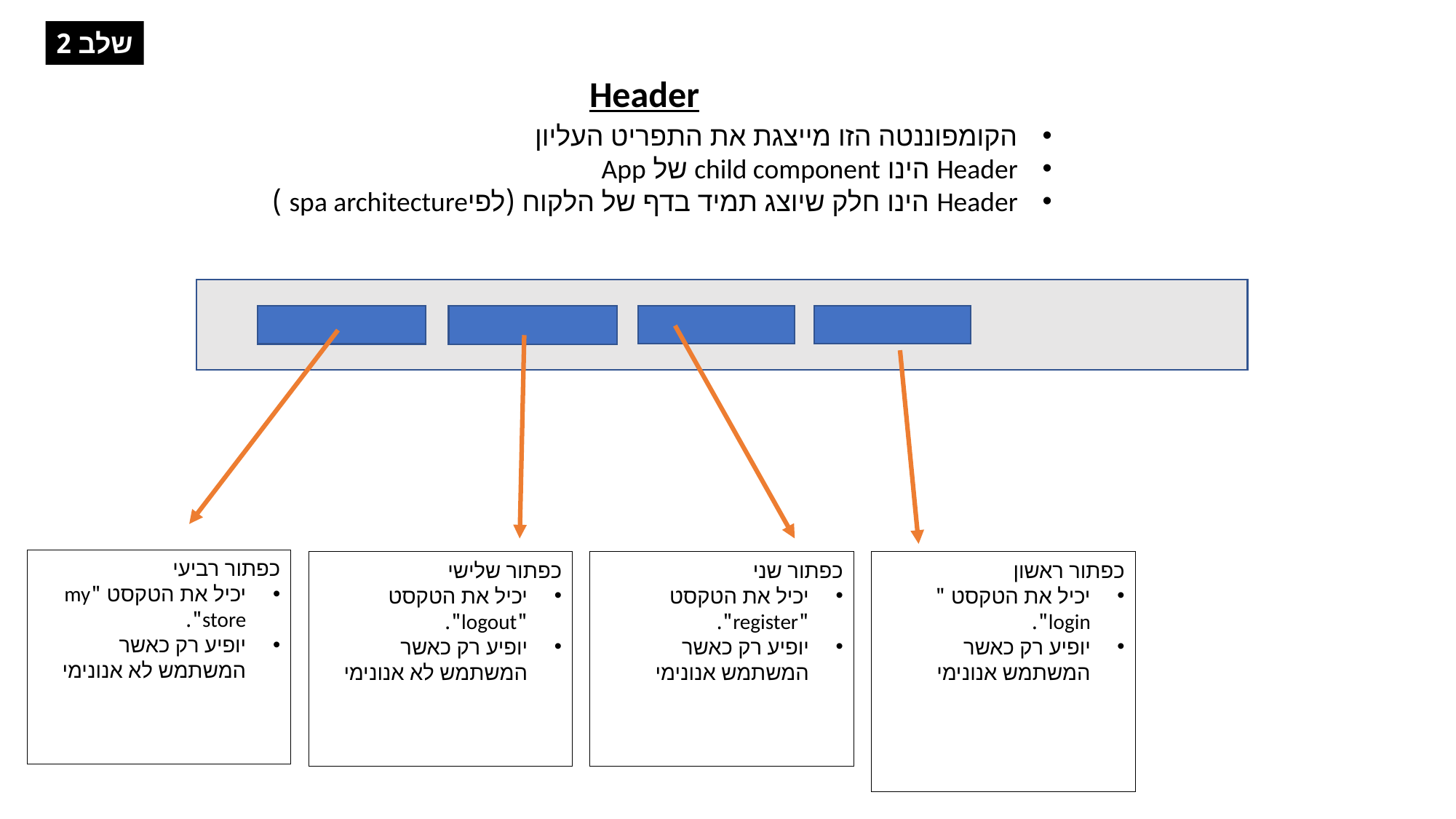

שלב 2
Header
הקומפוננטה הזו מייצגת את התפריט העליון
Header הינו child component של App
Header הינו חלק שיוצג תמיד בדף של הלקוח (לפיspa architecture )

כפתור רביעי
יכיל את הטקסט "my store".
יופיע רק כאשר המשתמש לא אנונימי

כפתור שלישי
יכיל את הטקסט "logout".
יופיע רק כאשר המשתמש לא אנונימי

כפתור שני
יכיל את הטקסט "register".
יופיע רק כאשר המשתמש אנונימי

כפתור ראשון
יכיל את הטקסט " login".
יופיע רק כאשר המשתמש אנונימי